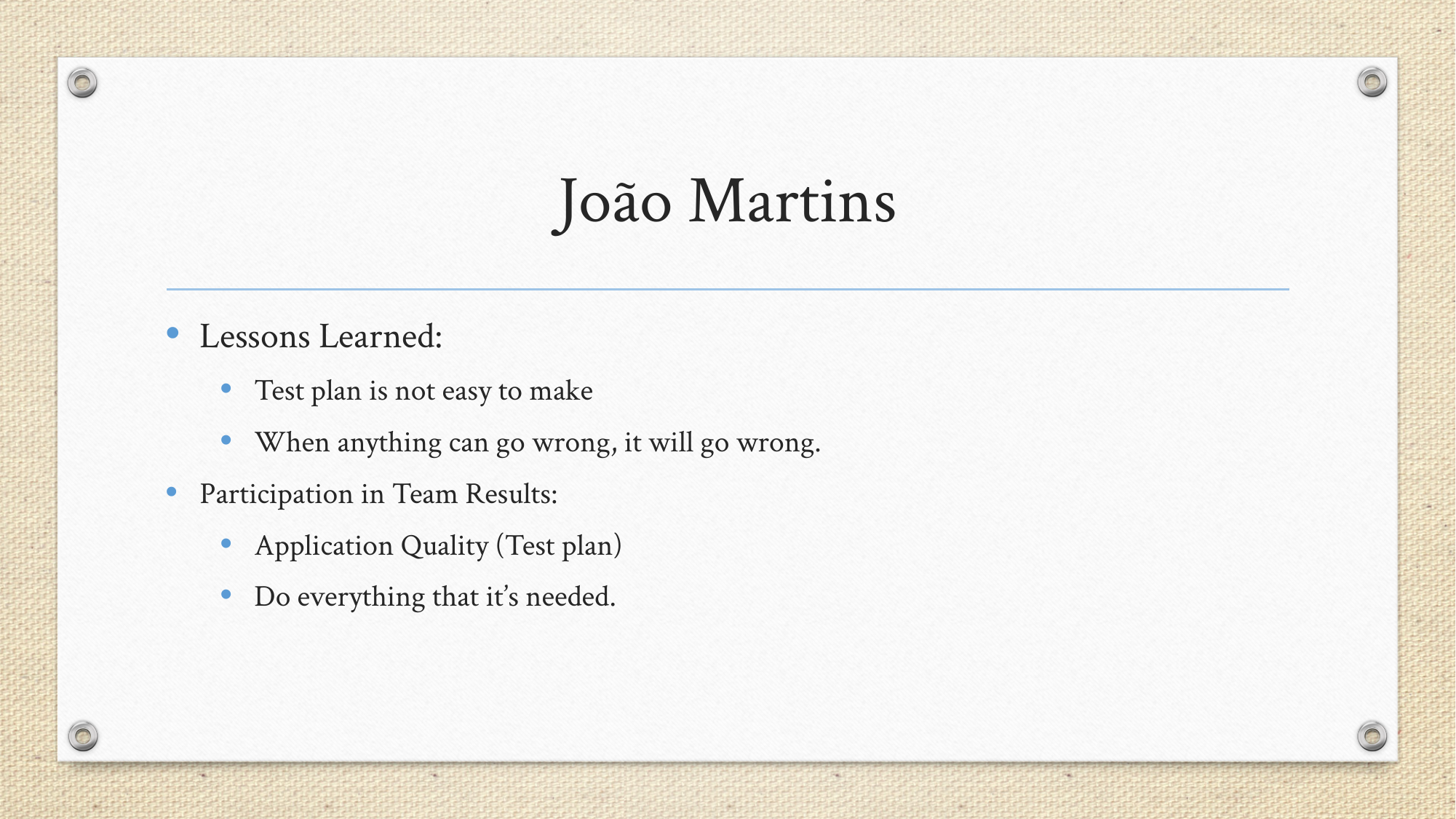

# João Martins
Lessons Learned:
Test plan is not easy to make
When anything can go wrong, it will go wrong.
Participation in Team Results:
Application Quality (Test plan)
Do everything that it’s needed.